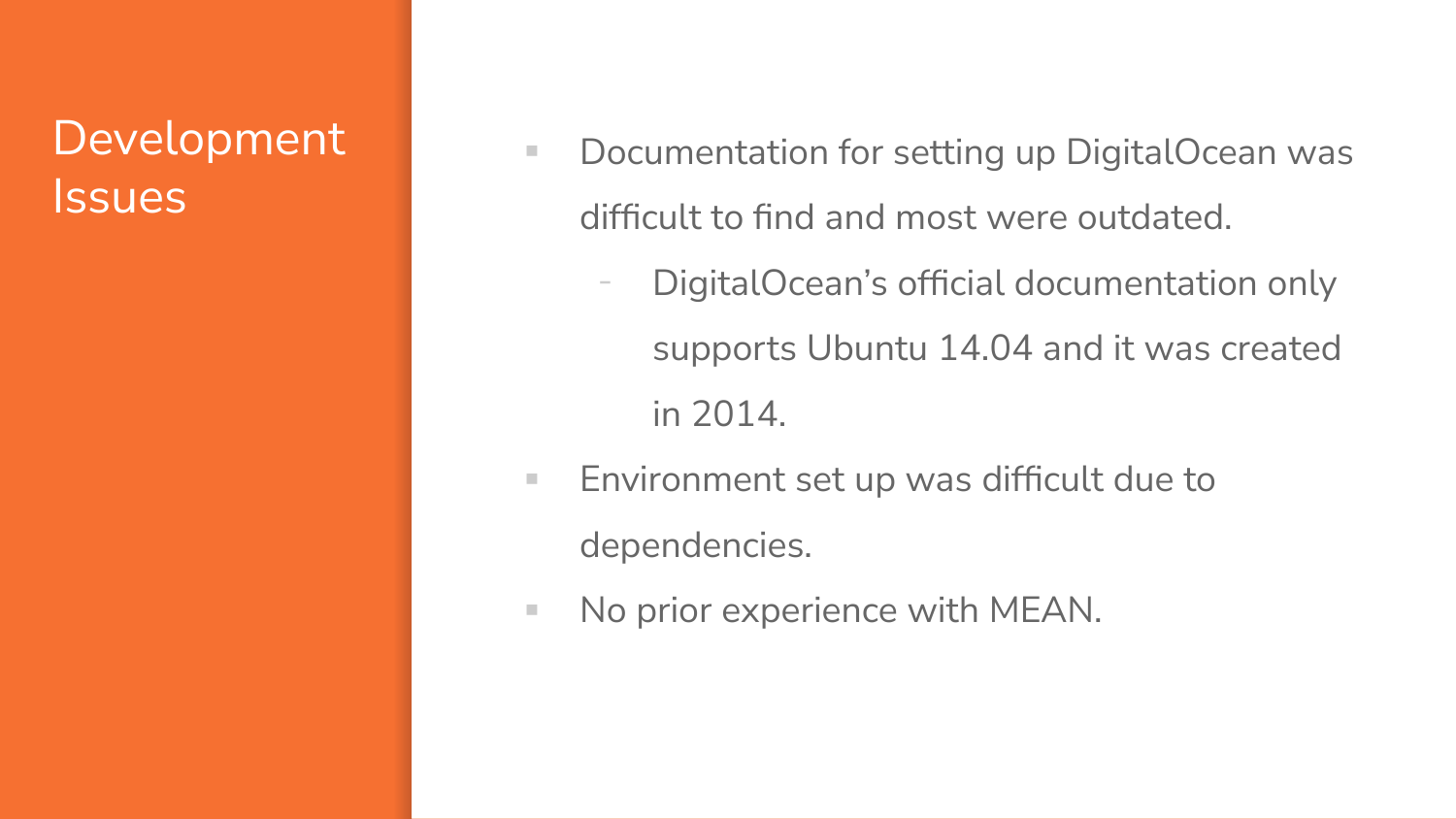

# Development Issues
Documentation for setting up DigitalOcean was difficult to find and most were outdated.
DigitalOcean’s official documentation only supports Ubuntu 14.04 and it was created in 2014.
Environment set up was difficult due to dependencies.
No prior experience with MEAN.